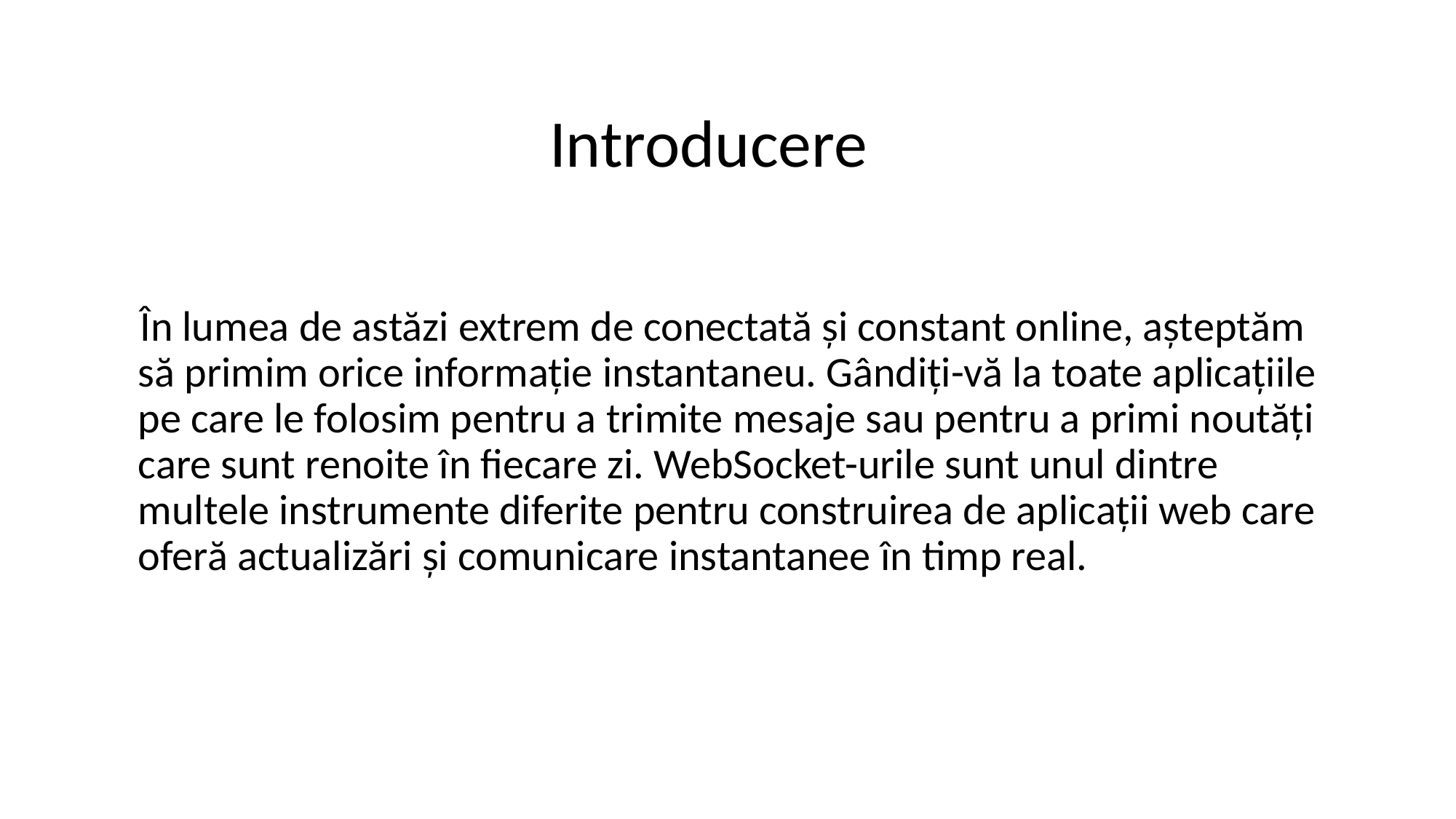

# Introducere

   În lumea de astăzi extrem de conectată și constant online, așteptăm să primim orice informație instantaneu. Gândiți-vă la toate aplicațiile pe care le folosim pentru a trimite mesaje sau pentru a primi noutăți care sunt renoite în fiecare zi. WebSocket-urile sunt unul dintre multele instrumente diferite pentru construirea de aplicații web care oferă actualizări și comunicare instantanee în timp real.